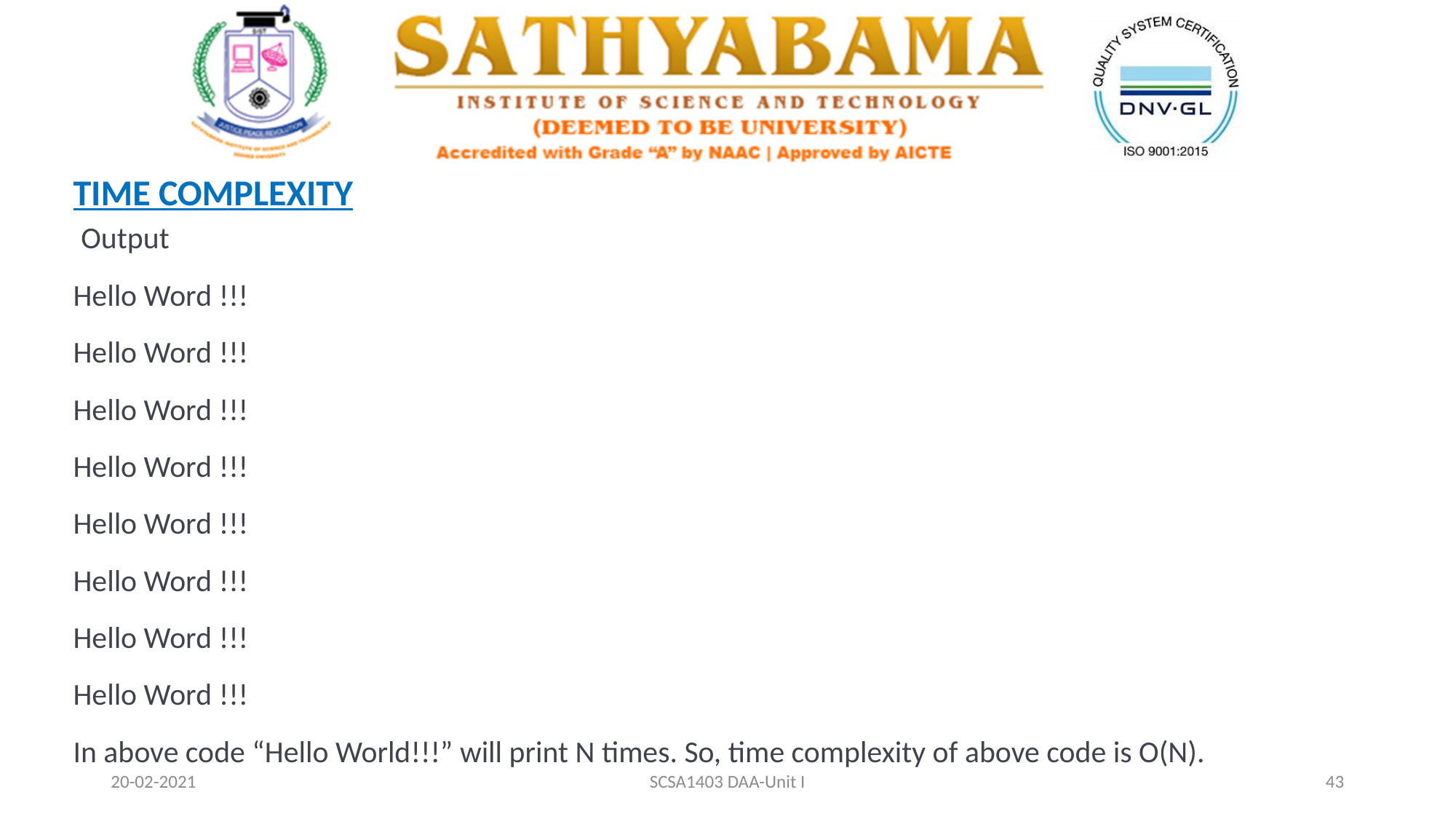

TIME COMPLEXITY
 Output
Hello Word !!!
Hello Word !!!
Hello Word !!!
Hello Word !!!
Hello Word !!!
Hello Word !!!
Hello Word !!!
Hello Word !!!
In above code “Hello World!!!” will print N times. So, time complexity of above code is O(N).
20-02-2021
SCSA1403 DAA-Unit I
43